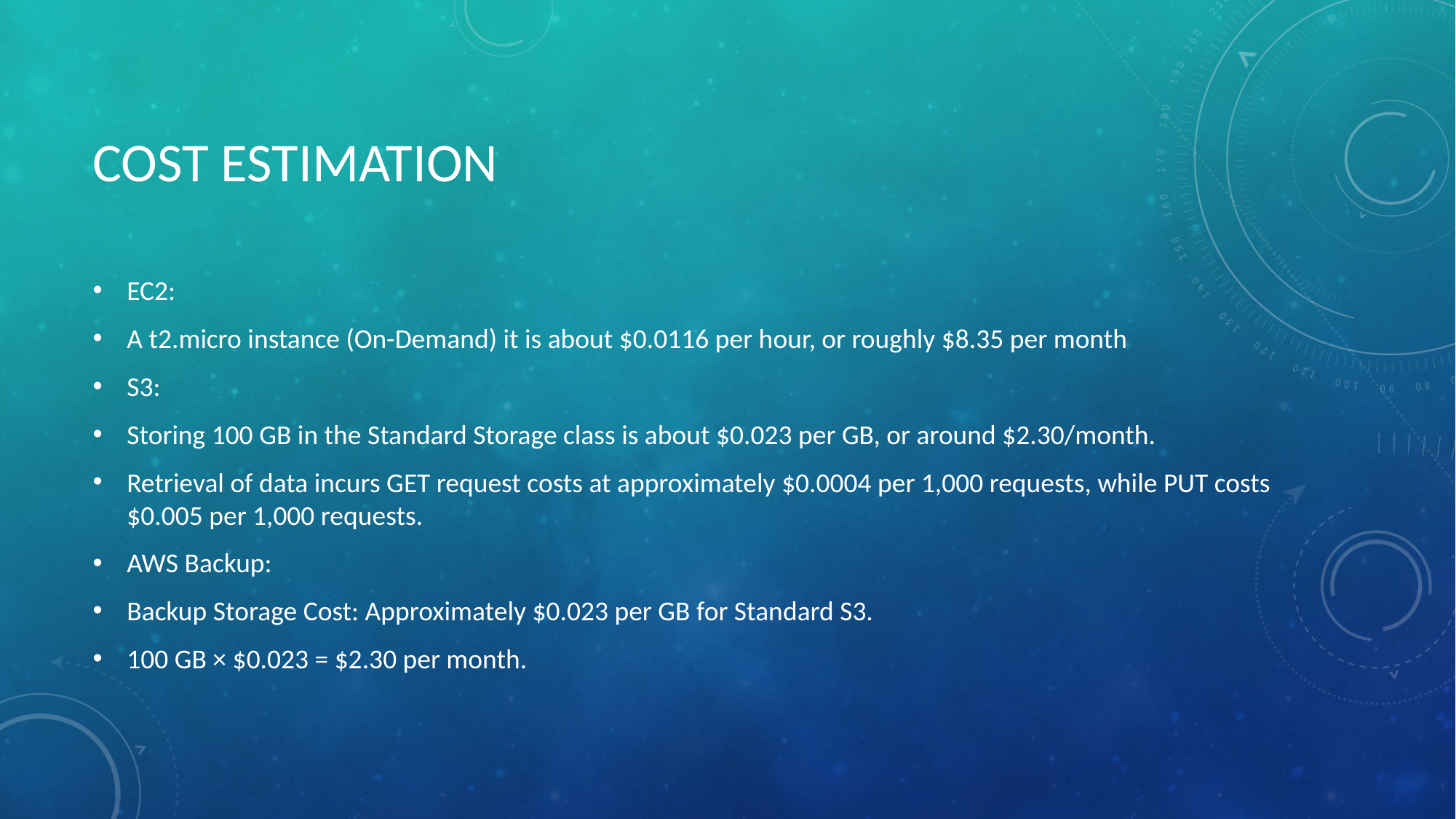

# COST ESTIMATION
EC2:
A t2.micro instance (On-Demand) it is about $0.0116 per hour, or roughly $8.35 per month
S3:
Storing 100 GB in the Standard Storage class is about $0.023 per GB, or around $2.30/month.
Retrieval of data incurs GET request costs at approximately $0.0004 per 1,000 requests, while PUT costs $0.005 per 1,000 requests.
AWS Backup:
Backup Storage Cost: Approximately $0.023 per GB for Standard S3.
100 GB × $0.023 = $2.30 per month.